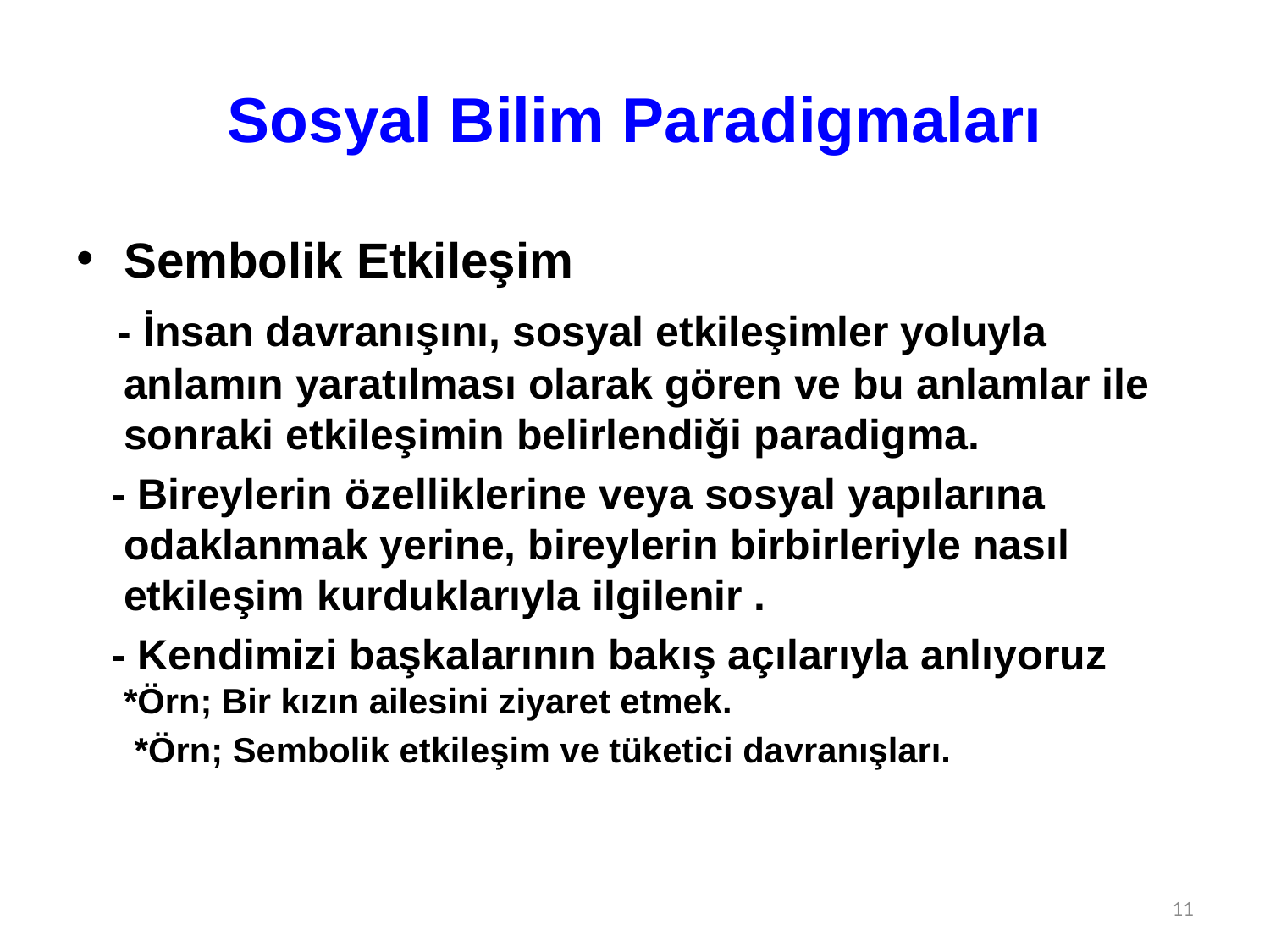

# Sosyal Bilim Paradigmaları
Sembolik Etkileşim
   - İnsan davranışını, sosyal etkileşimler yoluyla anlamın yaratılması olarak gören ve bu anlamlar ile sonraki etkileşimin belirlendiği paradigma.
   - Bireylerin özelliklerine veya sosyal yapılarına odaklanmak yerine, bireylerin birbirleriyle nasıl etkileşim kurduklarıyla ilgilenir .
   - Kendimizi başkalarının bakış açılarıyla anlıyoruz     *Örn; Bir kızın ailesini ziyaret etmek.
      *Örn; Sembolik etkileşim ve tüketici davranışları.
11